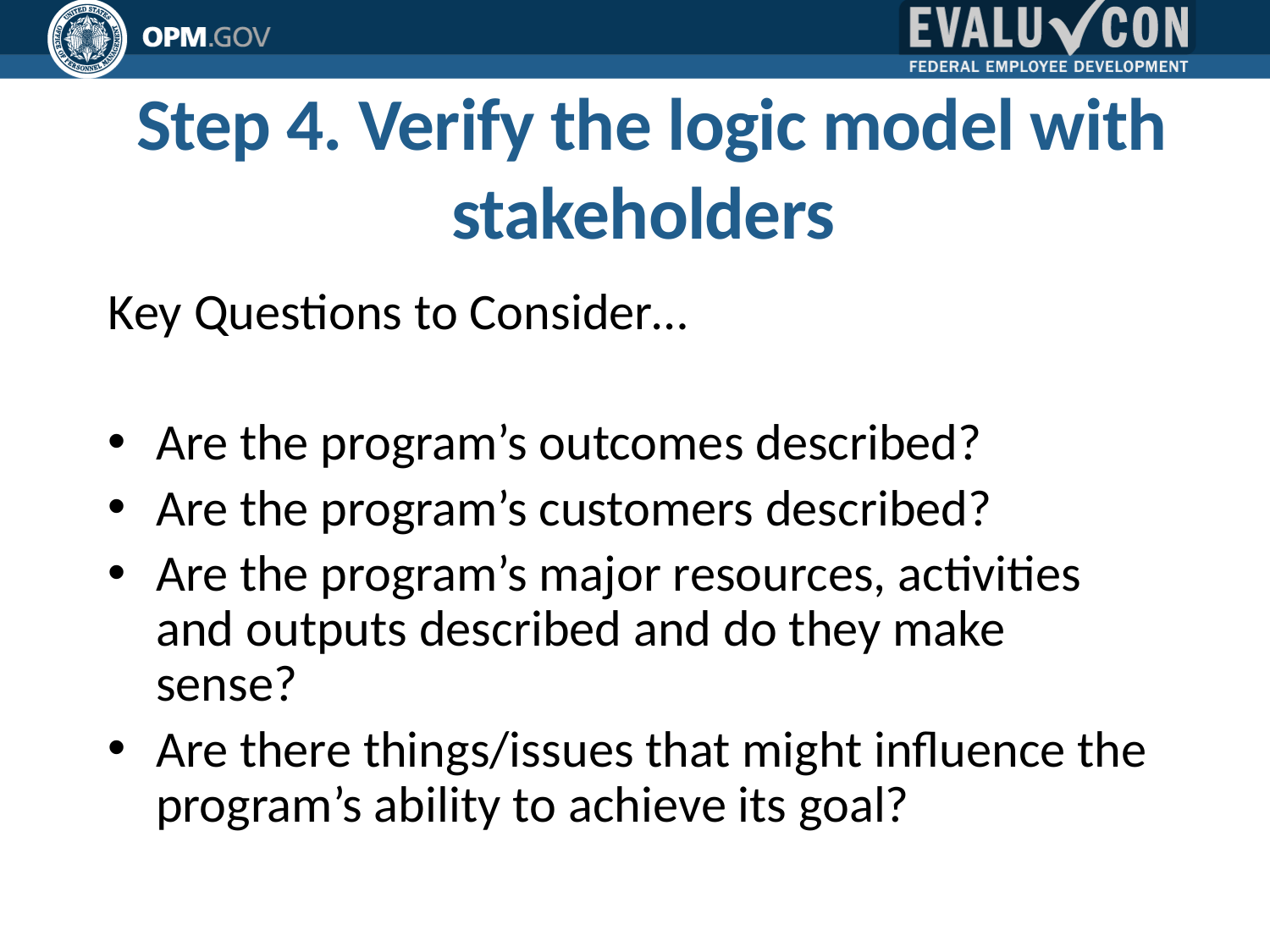

# Step 4. Verify the logic model with stakeholders
16

Key Questions to Consider…

Are the program’s outcomes described?
Are the program’s customers described?
Are the program’s major resources, activities and outputs described and do they make sense?
Are there things/issues that might influence the program’s ability to achieve its goal?